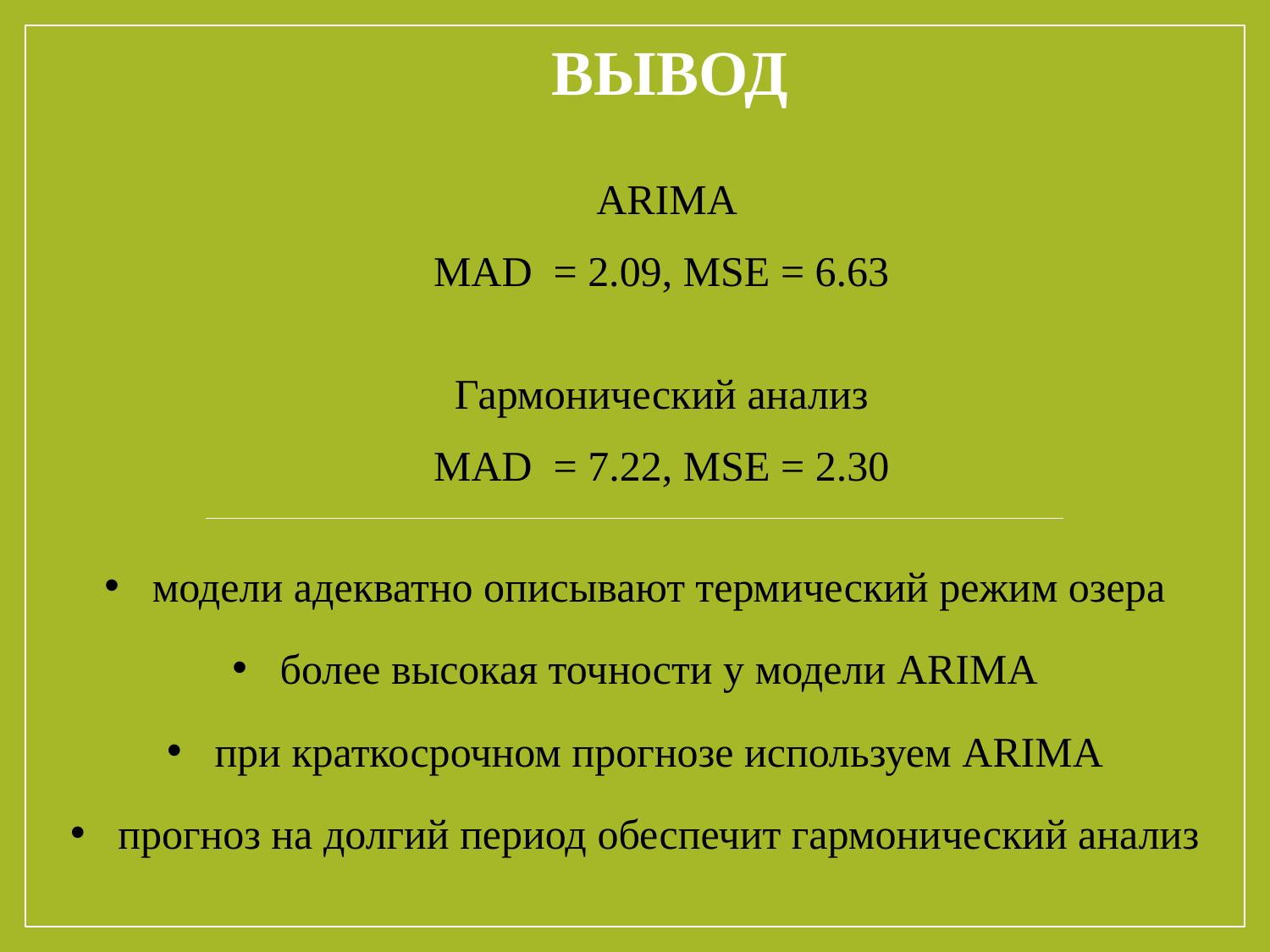

# Вывод
ARIMA
MAD  = 2.09, MSE = 6.63

Гармонический анализ
MAD  = 7.22, MSE = 2.30

модели адекватно описывают термический режим озера
более высокая точности у модели ARIMA
при краткосрочном прогнозе используем ARIMA
прогноз на долгий период обеспечит гармонический анализ